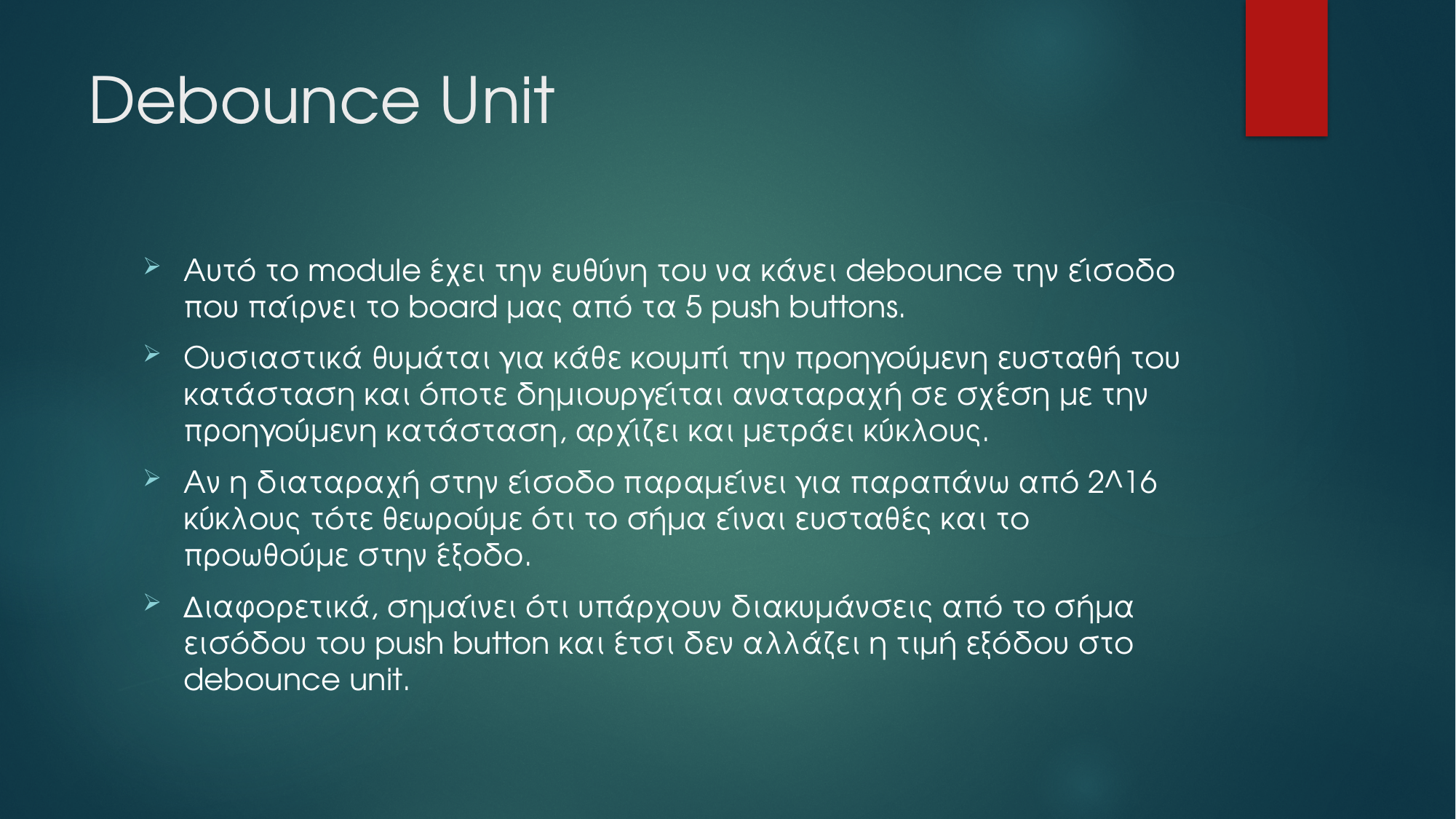

# Debounce Unit
Αυτό το module έχει την ευθύνη του να κάνει debounce την είσοδο που παίρνει το board μας από τα 5 push buttons.
Ουσιαστικά θυμάται για κάθε κουμπί την προηγούμενη ευσταθή του κατάσταση και όποτε δημιουργείται αναταραχή σε σχέση με την προηγούμενη κατάσταση, αρχίζει και μετράει κύκλους.
Αν η διαταραχή στην είσοδο παραμείνει για παραπάνω από 2^16 κύκλους τότε θεωρούμε ότι το σήμα είναι ευσταθές και το προωθούμε στην έξοδο.
Διαφορετικά, σημαίνει ότι υπάρχουν διακυμάνσεις από το σήμα εισόδου του push button και έτσι δεν αλλάζει η τιμή εξόδου στο debounce unit.